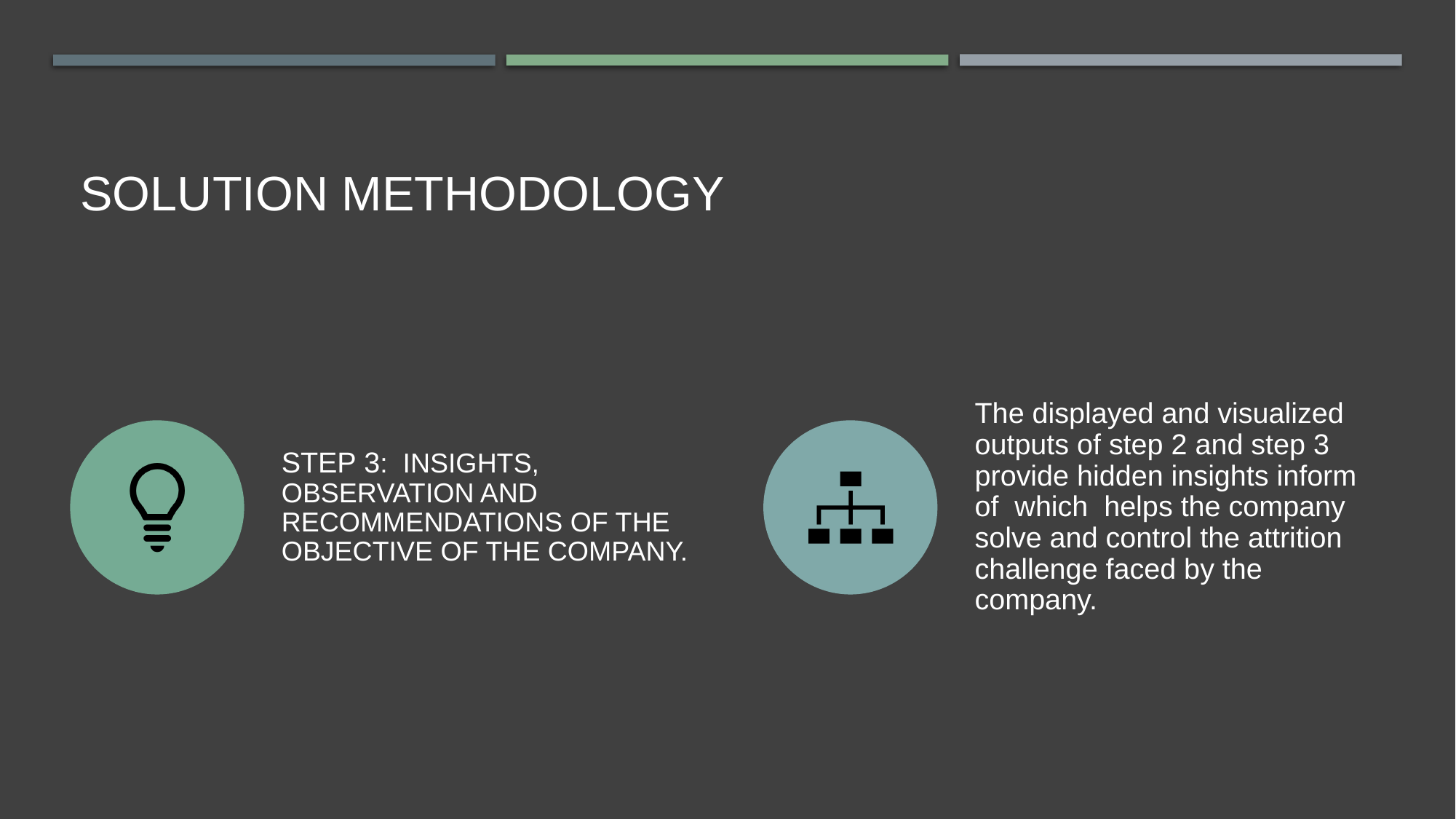

# Solution METHODOLOGY
STEP 3:  INSIGHTS, OBSERVATION AND  RECOMMENDATIONS OF THE OBJECTIVE OF THE COMPANY.
The displayed and visualized outputs of step 2 and step 3 provide hidden insights inform of  which  helps the company solve and control the attrition challenge faced by the company.